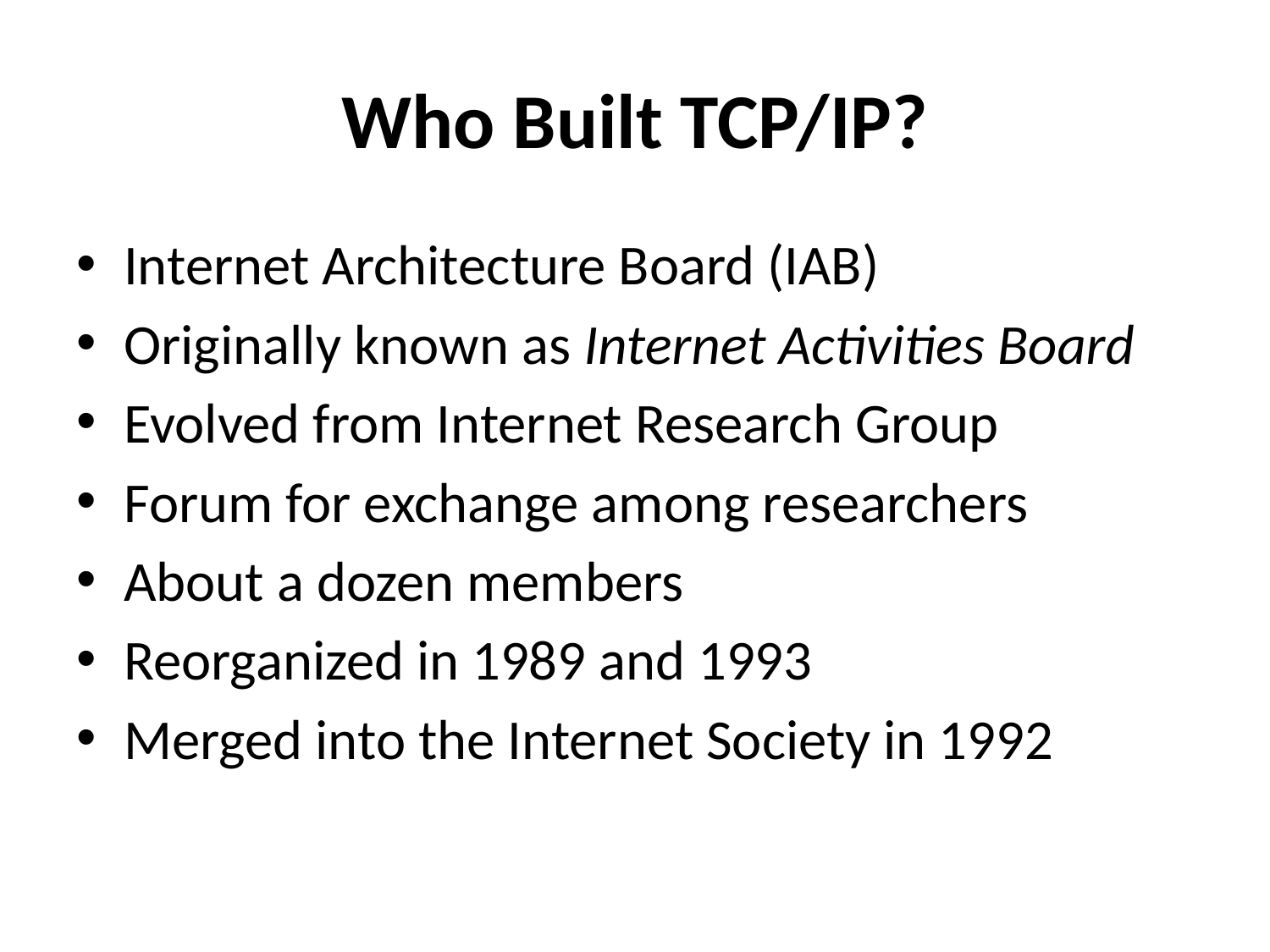

# Who Built TCP/IP?
Internet Architecture Board (IAB)
Originally known as Internet Activities Board
Evolved from Internet Research Group
Forum for exchange among researchers
About a dozen members
Reorganized in 1989 and 1993
Merged into the Internet Society in 1992